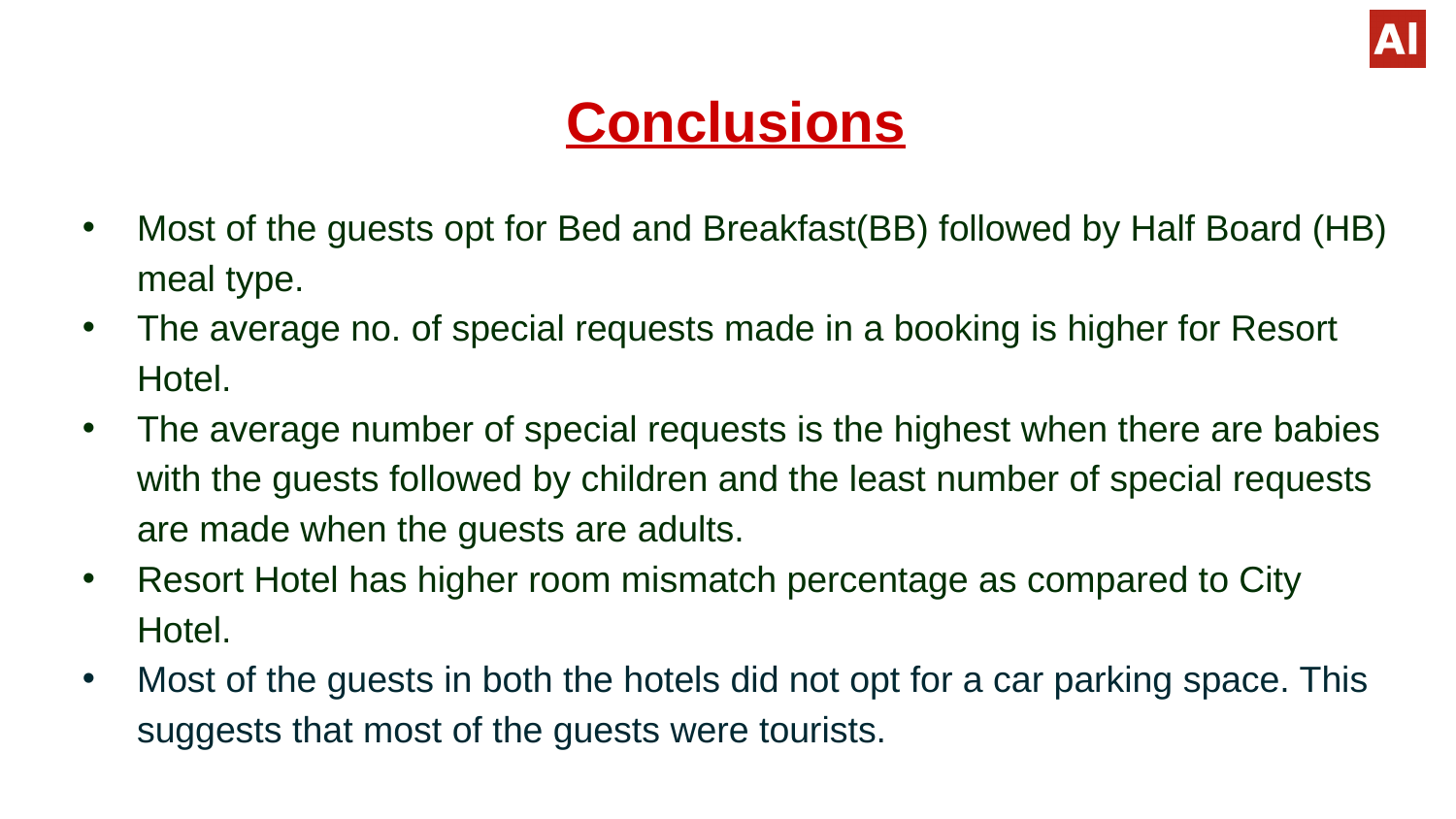

# Conclusions
Most of the guests opt for Bed and Breakfast(BB) followed by Half Board (HB) meal type.
The average no. of special requests made in a booking is higher for Resort Hotel.
The average number of special requests is the highest when there are babies with the guests followed by children and the least number of special requests are made when the guests are adults.
Resort Hotel has higher room mismatch percentage as compared to City Hotel.
Most of the guests in both the hotels did not opt for a car parking space. This suggests that most of the guests were tourists.